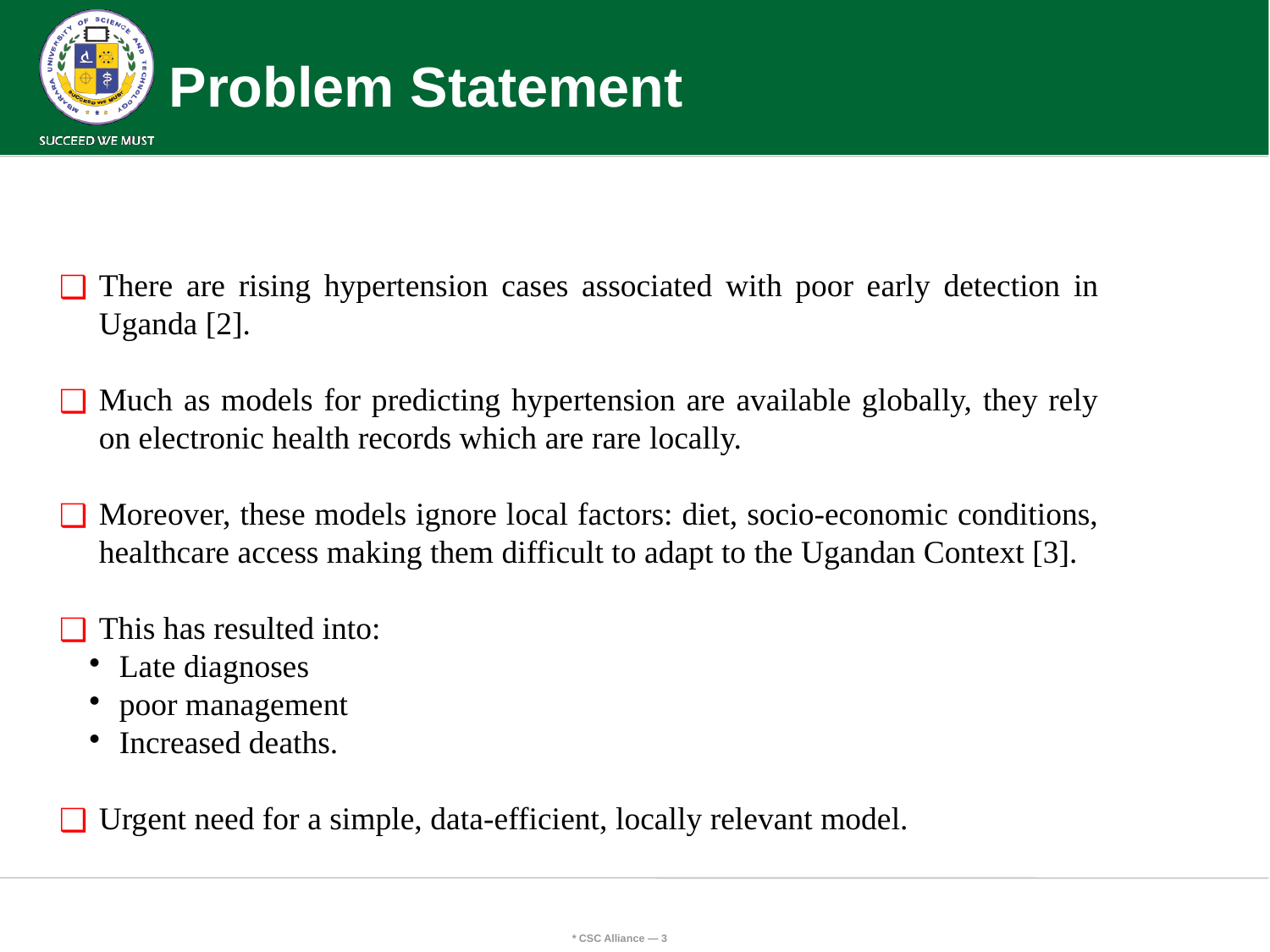

# Problem Statement

There are rising hypertension cases associated with poor early detection in Uganda [2].

Much as models for predicting hypertension are available globally, they rely on electronic health records which are rare locally.

Moreover, these models ignore local factors: diet, socio-economic conditions, healthcare access making them difficult to adapt to the Ugandan Context [3].

This has resulted into:
Late diagnoses
poor management
Increased deaths.

Urgent need for a simple, data-efficient, locally relevant model.